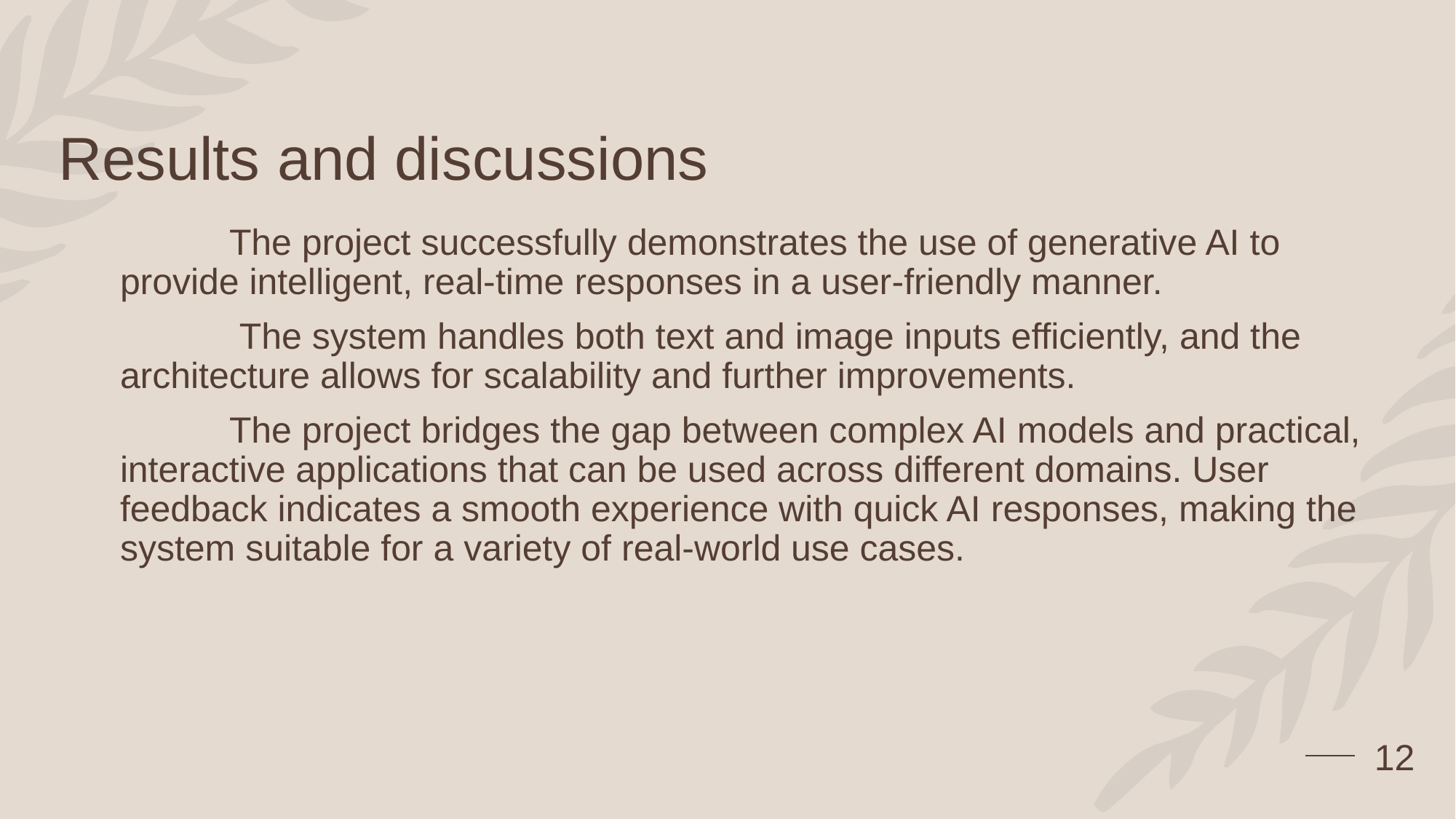

# Results and discussions
	The project successfully demonstrates the use of generative AI to provide intelligent, real-time responses in a user-friendly manner.
	 The system handles both text and image inputs efficiently, and the architecture allows for scalability and further improvements.
	The project bridges the gap between complex AI models and practical, interactive applications that can be used across different domains. User feedback indicates a smooth experience with quick AI responses, making the system suitable for a variety of real-world use cases.
12